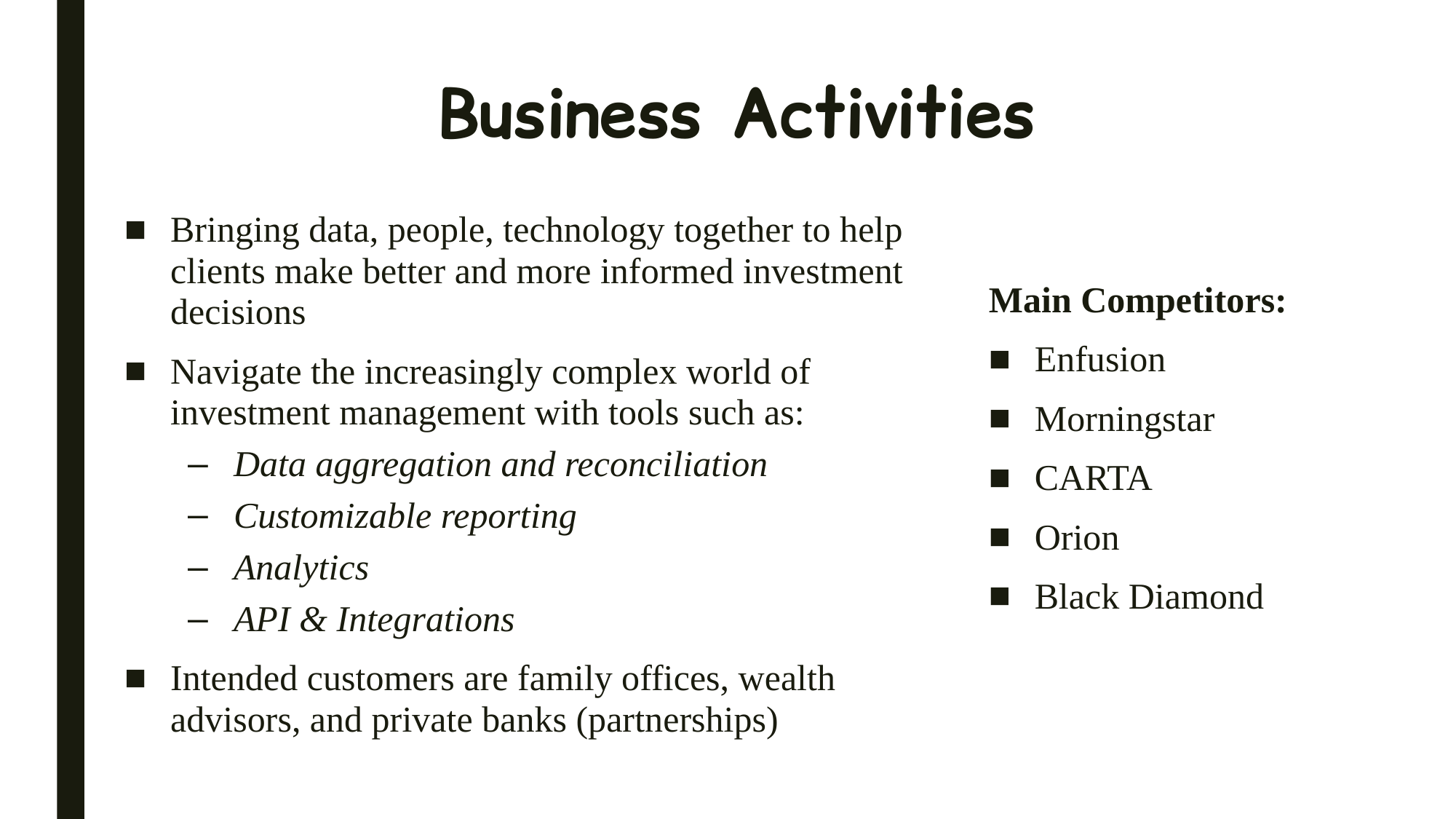

# Business Activities
Bringing data, people, technology together to help clients make better and more informed investment decisions
Navigate the increasingly complex world of investment management with tools such as:
Data aggregation and reconciliation
Customizable reporting
Analytics
API & Integrations
Intended customers are family offices, wealth advisors, and private banks (partnerships)

Main Competitors:
Enfusion
Morningstar
CARTA
Orion
Black Diamond